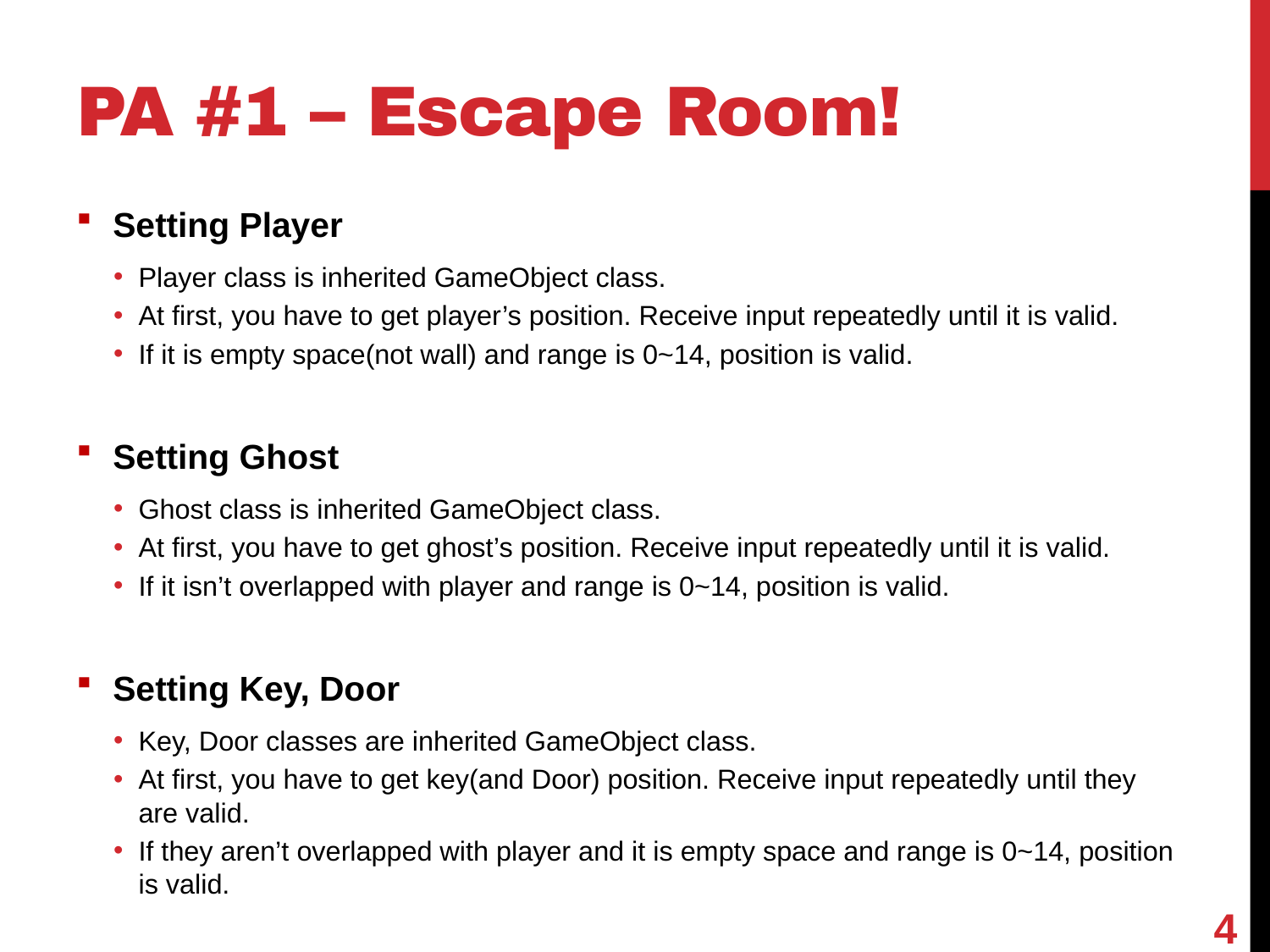

# PA #1 – Escape Room!
Setting Player
Player class is inherited GameObject class.
At first, you have to get player’s position. Receive input repeatedly until it is valid.
If it is empty space(not wall) and range is 0~14, position is valid.

Setting Ghost
Ghost class is inherited GameObject class.
At first, you have to get ghost’s position. Receive input repeatedly until it is valid.
If it isn’t overlapped with player and range is 0~14, position is valid.

Setting Key, Door
Key, Door classes are inherited GameObject class.
At first, you have to get key(and Door) position. Receive input repeatedly until they are valid.
If they aren’t overlapped with player and it is empty space and range is 0~14, position is valid.

4